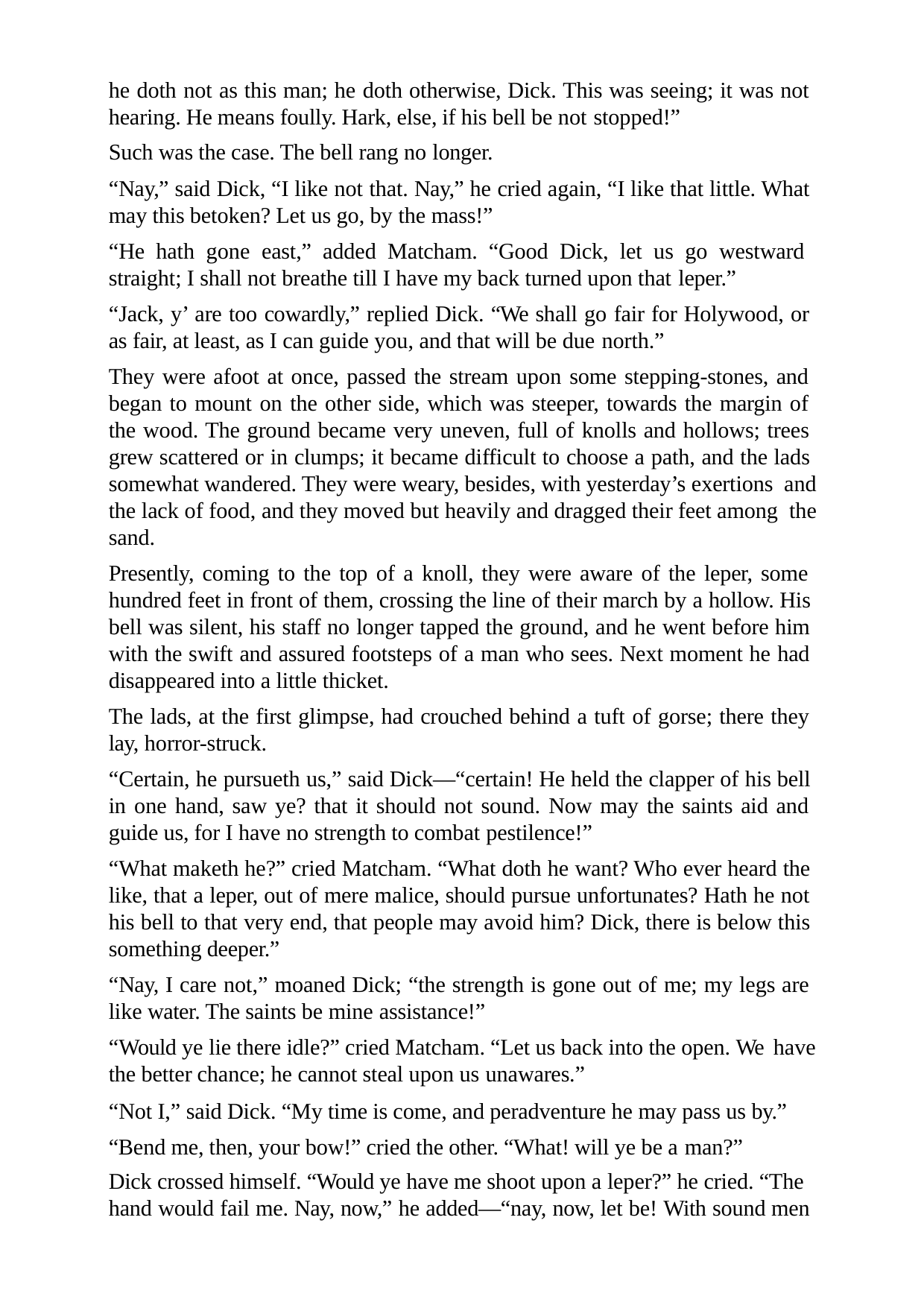

he doth not as this man; he doth otherwise, Dick. This was seeing; it was not  hearing. He means foully. Hark, else, if his bell be not stopped!”
Such was the case. The bell rang no longer.
“Nay,” said Dick, “I like not that. Nay,” he cried again, “I like that little. What  may this betoken? Let us go, by the mass!”
“He hath gone east,” added Matcham. “Good Dick, let us go westward  straight; I shall not breathe till I have my back turned upon that leper.”
“Jack, y’ are too cowardly,” replied Dick. “We shall go fair for Holywood, or  as fair, at least, as I can guide you, and that will be due north.”
They were afoot at once, passed the stream upon some stepping-stones, and  began to mount on the other side, which was steeper, towards the margin of  the wood. The ground became very uneven, full of knolls and hollows; trees  grew scattered or in clumps; it became difficult to choose a path, and the lads  somewhat wandered. They were weary, besides, with yesterday’s exertions  and the lack of food, and they moved but heavily and dragged their feet among  the sand.
Presently, coming to the top of a knoll, they were aware of the leper, some  hundred feet in front of them, crossing the line of their march by a hollow. His  bell was silent, his staff no longer tapped the ground, and he went before him  with the swift and assured footsteps of a man who sees. Next moment he had  disappeared into a little thicket.
The lads, at the first glimpse, had crouched behind a tuft of gorse; there they  lay, horror-struck.
“Certain, he pursueth us,” said Dick—“certain! He held the clapper of his bell  in one hand, saw ye? that it should not sound. Now may the saints aid and  guide us, for I have no strength to combat pestilence!”
“What maketh he?” cried Matcham. “What doth he want? Who ever heard the  like, that a leper, out of mere malice, should pursue unfortunates? Hath he not  his bell to that very end, that people may avoid him? Dick, there is below this  something deeper.”
“Nay, I care not,” moaned Dick; “the strength is gone out of me; my legs are  like water. The saints be mine assistance!”
“Would ye lie there idle?” cried Matcham. “Let us back into the open. We  have the better chance; he cannot steal upon us unawares.”
“Not I,” said Dick. “My time is come, and peradventure he may pass us by.”  “Bend me, then, your bow!” cried the other. “What! will ye be a man?”
Dick crossed himself. “Would ye have me shoot upon a leper?” he cried. “The  hand would fail me. Nay, now,” he added—“nay, now, let be! With sound men